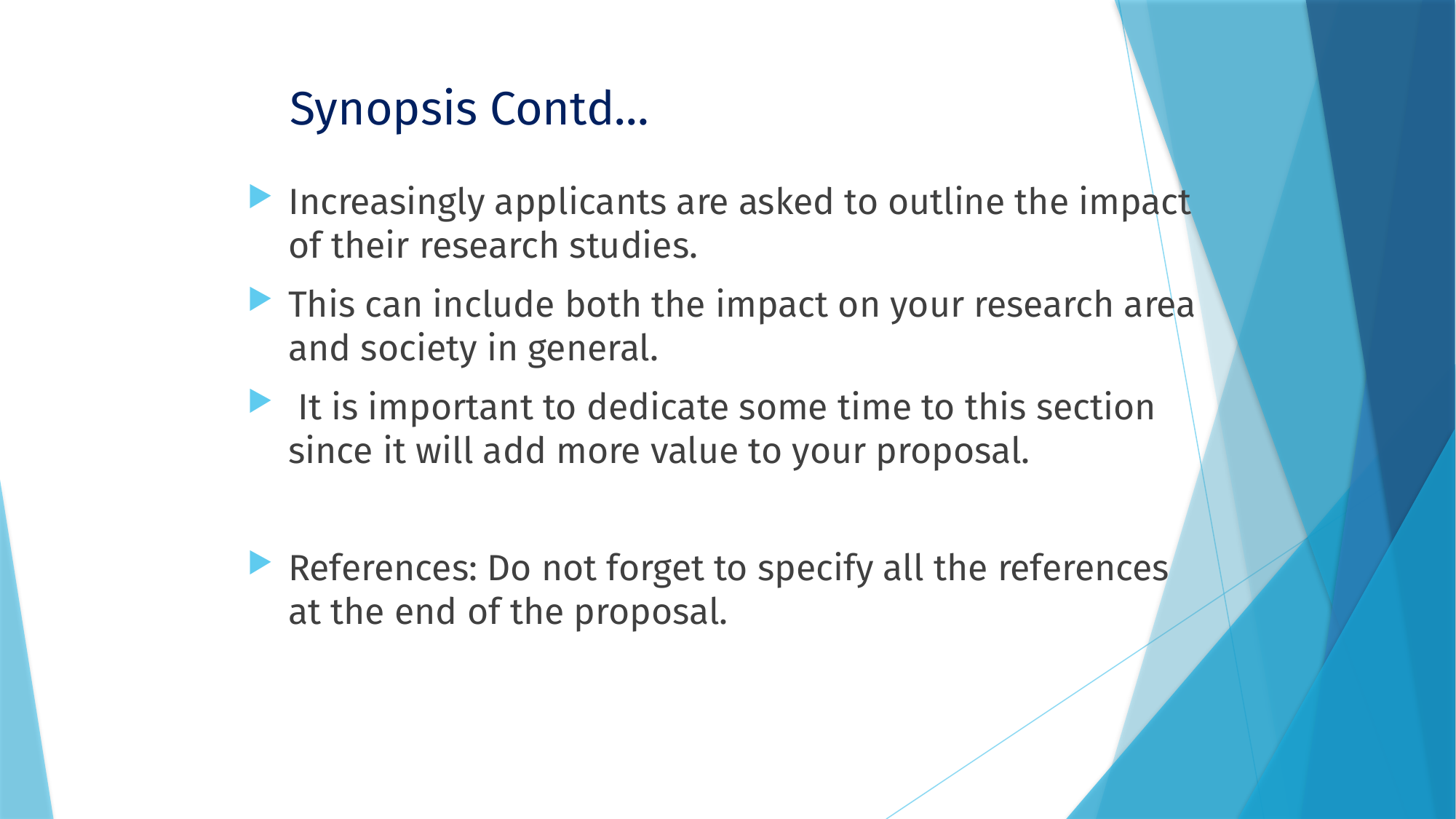

# Synopsis Contd…
Increasingly applicants are asked to outline the impact of their research studies.
This can include both the impact on your research area and society in general.
 It is important to dedicate some time to this section since it will add more value to your proposal.

References: Do not forget to specify all the references at the end of the proposal.